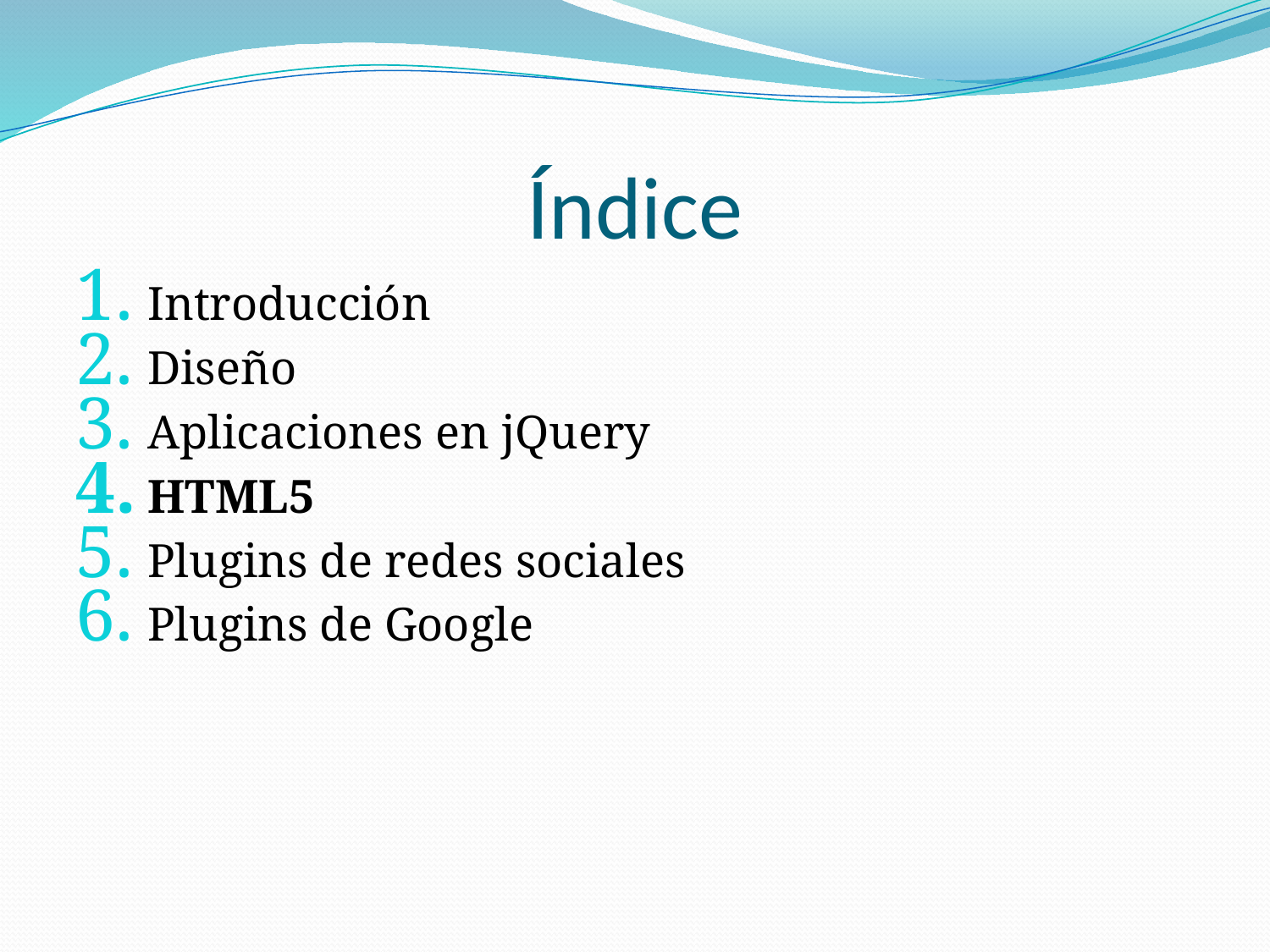

# Índice
Introducción
Diseño
Aplicaciones en jQuery
HTML5
Plugins de redes sociales
Plugins de Google